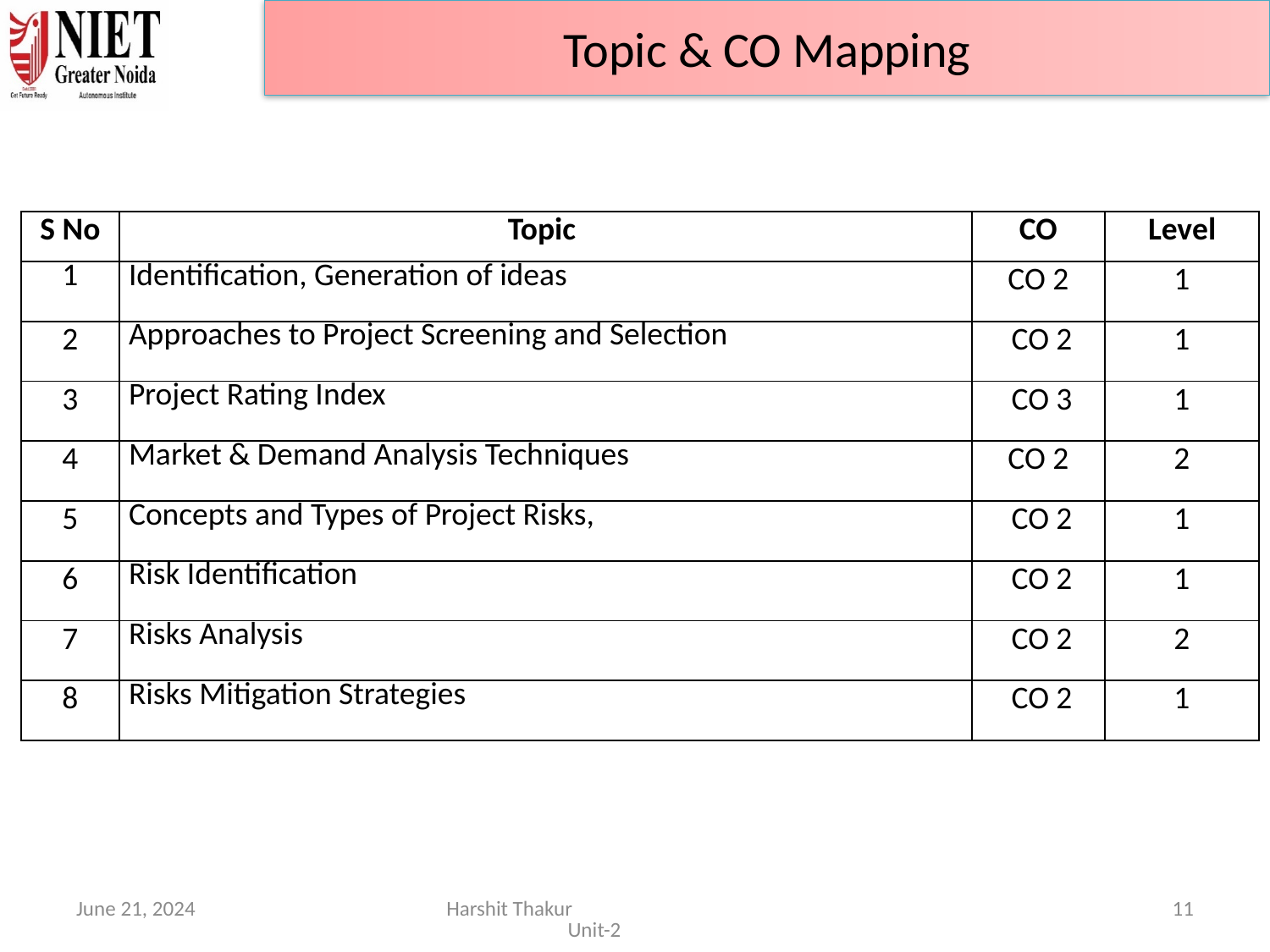

Topic & CO Mapping
| S No | Topic | CO | Level |
| --- | --- | --- | --- |
| 1 | Identification, Generation of ideas | CO 2 | 1 |
| 2 | Approaches to Project Screening and Selection | CO 2 | 1 |
| 3 | Project Rating Index | CO 3 | 1 |
| 4 | Market & Demand Analysis Techniques | CO 2 | 2 |
| 5 | Concepts and Types of Project Risks, | CO 2 | 1 |
| 6 | Risk Identification | CO 2 | 1 |
| 7 | Risks Analysis | CO 2 | 2 |
| 8 | Risks Mitigation Strategies | CO 2 | 1 |
June 21, 2024
Harshit Thakur                                                                            Unit-2
11